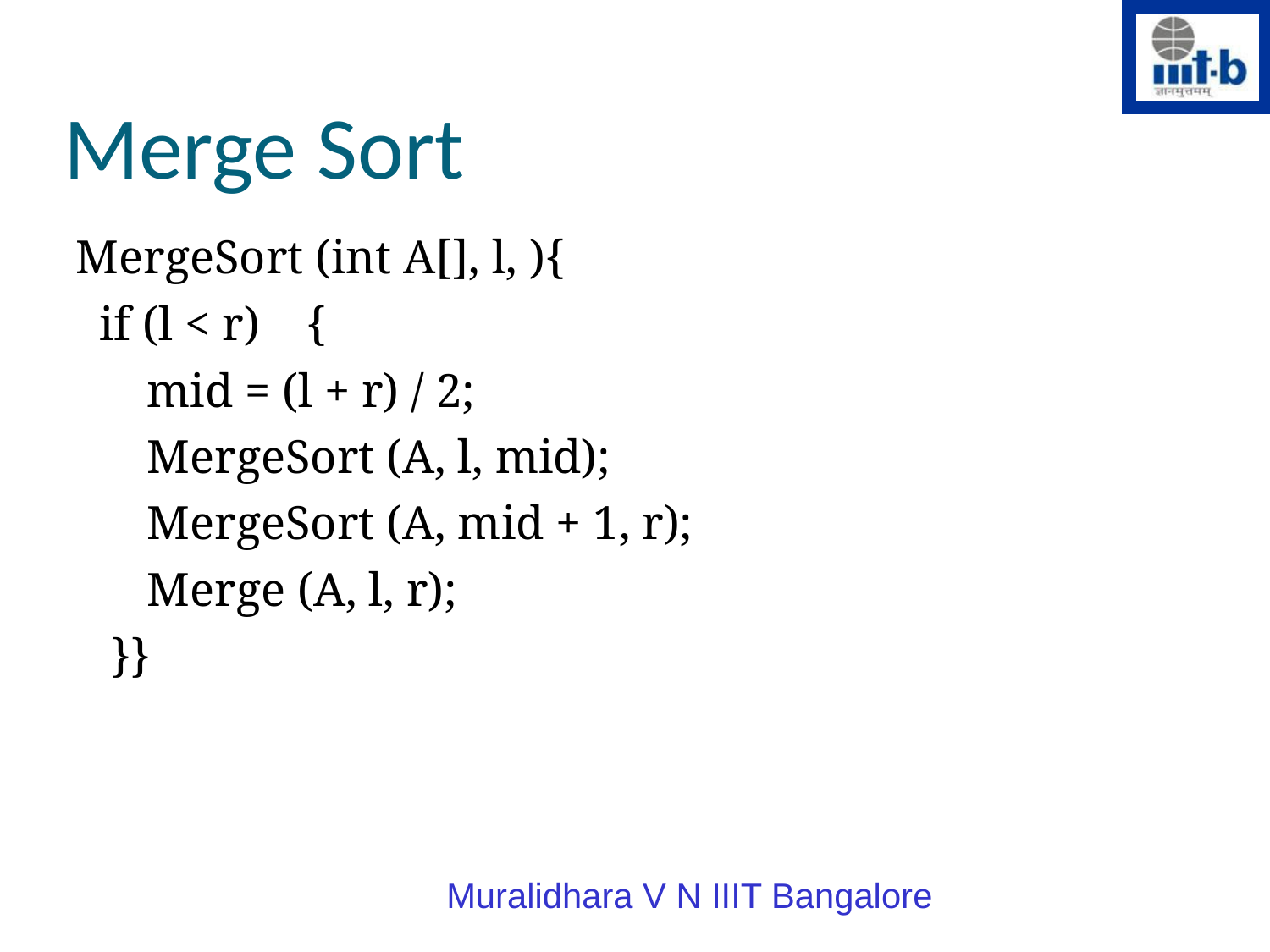

Merge Sort
MergeSort (int A[], l, ){
  if (l < r)    {
      mid = (l + r) / 2;
      MergeSort (A, l, mid);
      MergeSort (A, mid + 1, r);
      Merge (A, l, r);
   }}

Muralidhara V N IIIT Bangalore